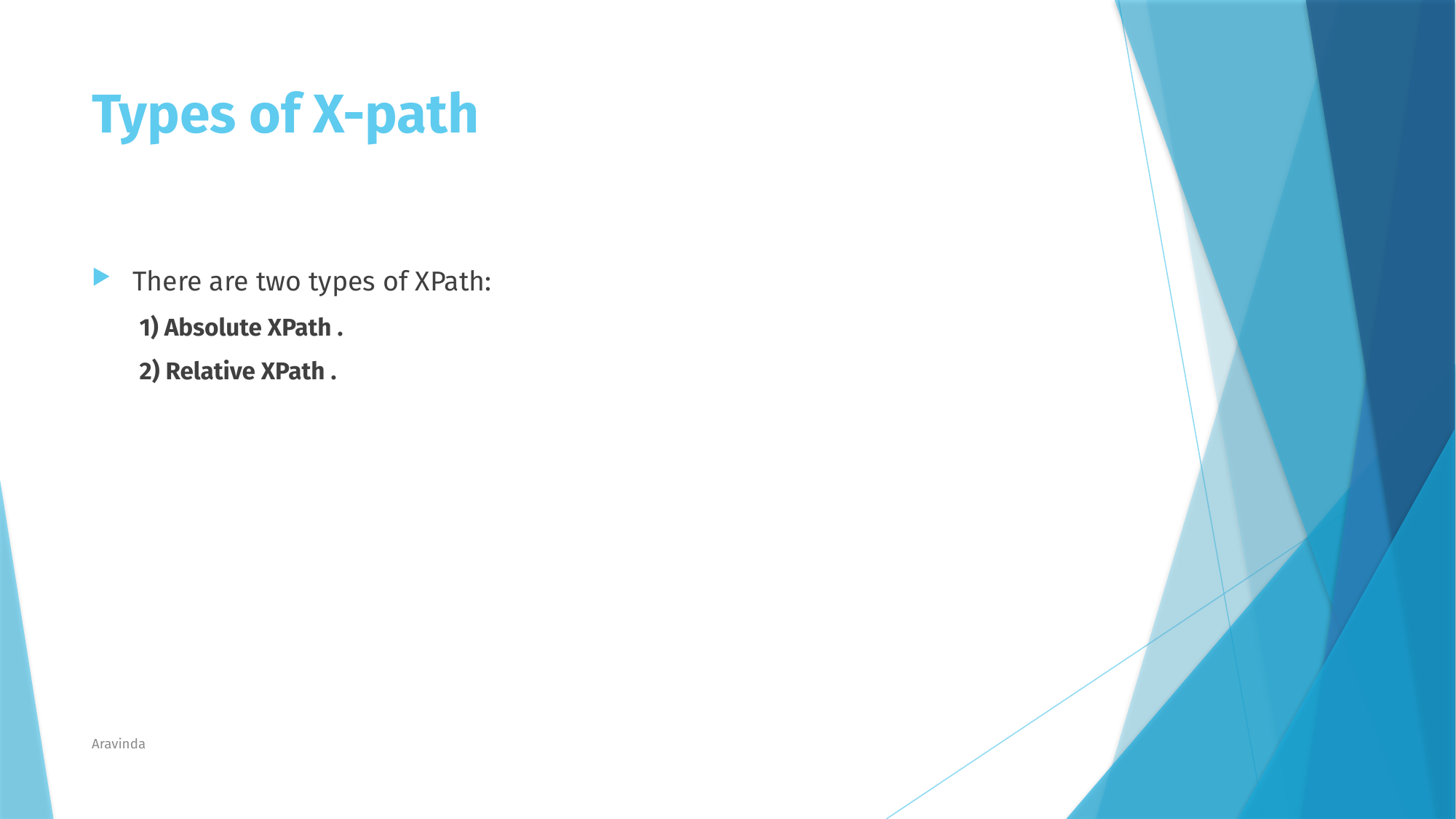

# Types of X-path
There are two types of XPath:
1) Absolute XPath .
2) Relative XPath .

Aravinda